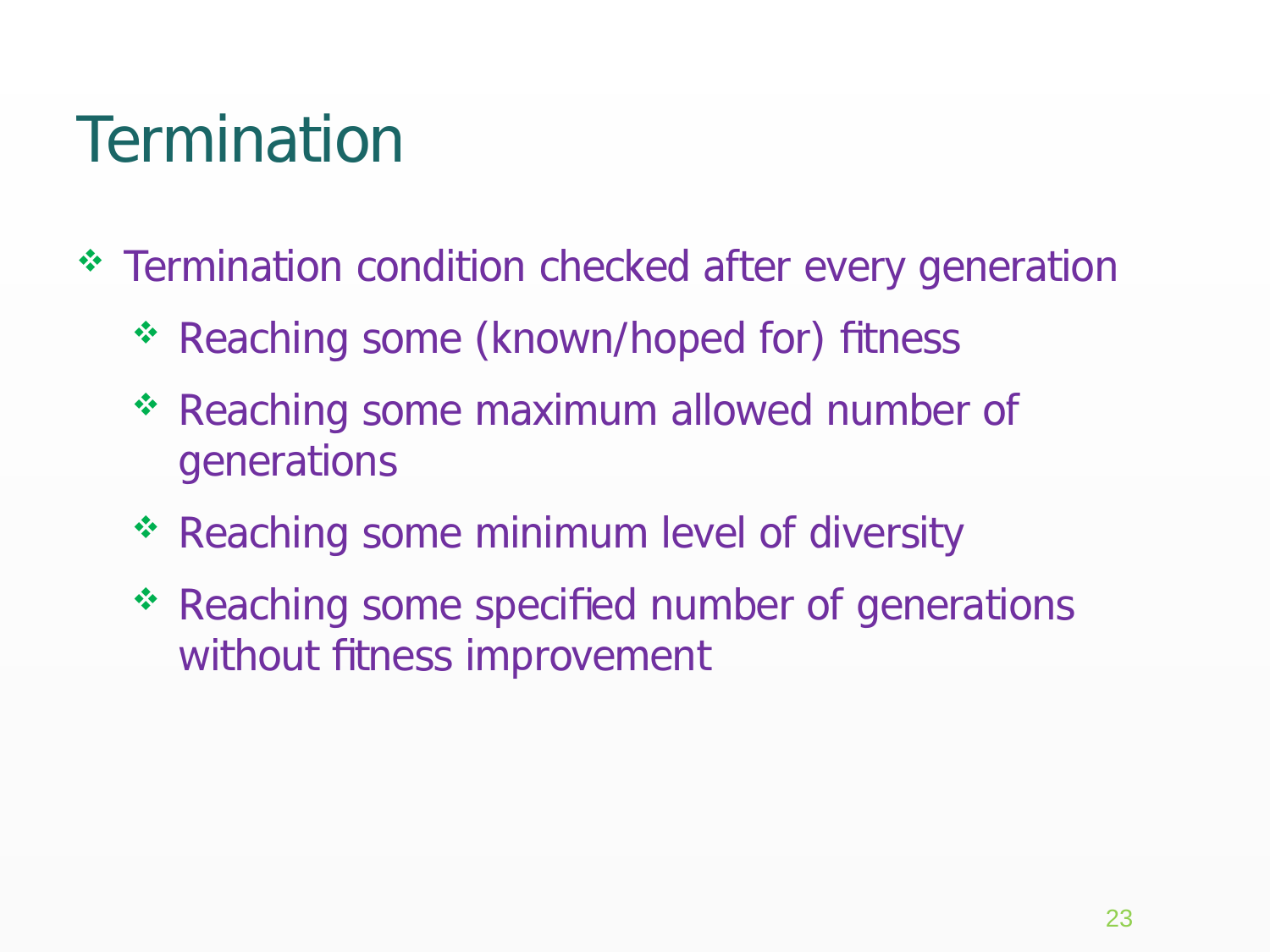

# Termination
Termination condition checked after every generation
Reaching some (known/hoped for) fitness
Reaching some maximum allowed number of generations
Reaching some minimum level of diversity
Reaching some specified number of generations without fitness improvement
23